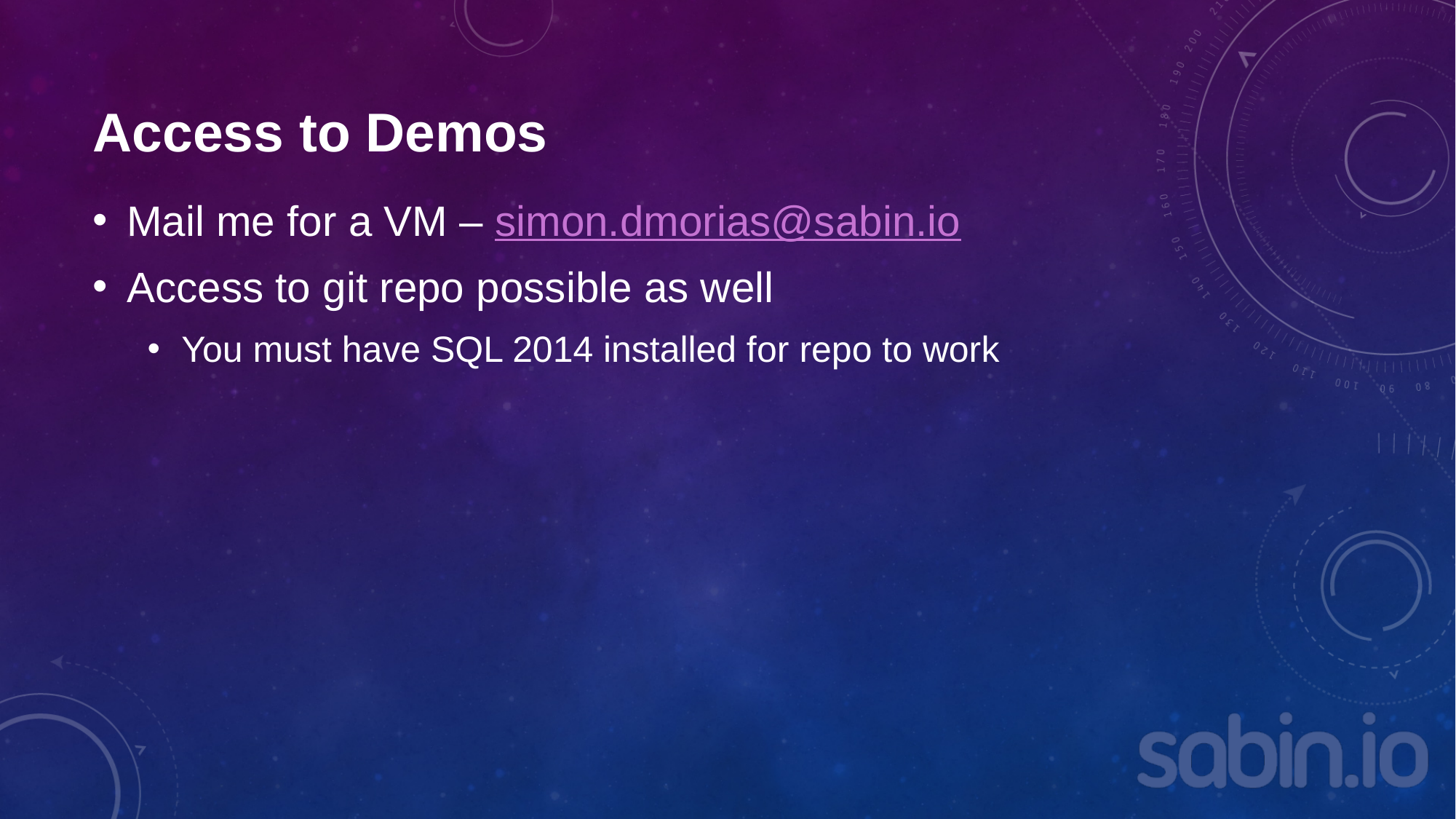

# Access to Demos
Mail me for a VM – simon.dmorias@sabin.io
Access to git repo possible as well
You must have SQL 2014 installed for repo to work